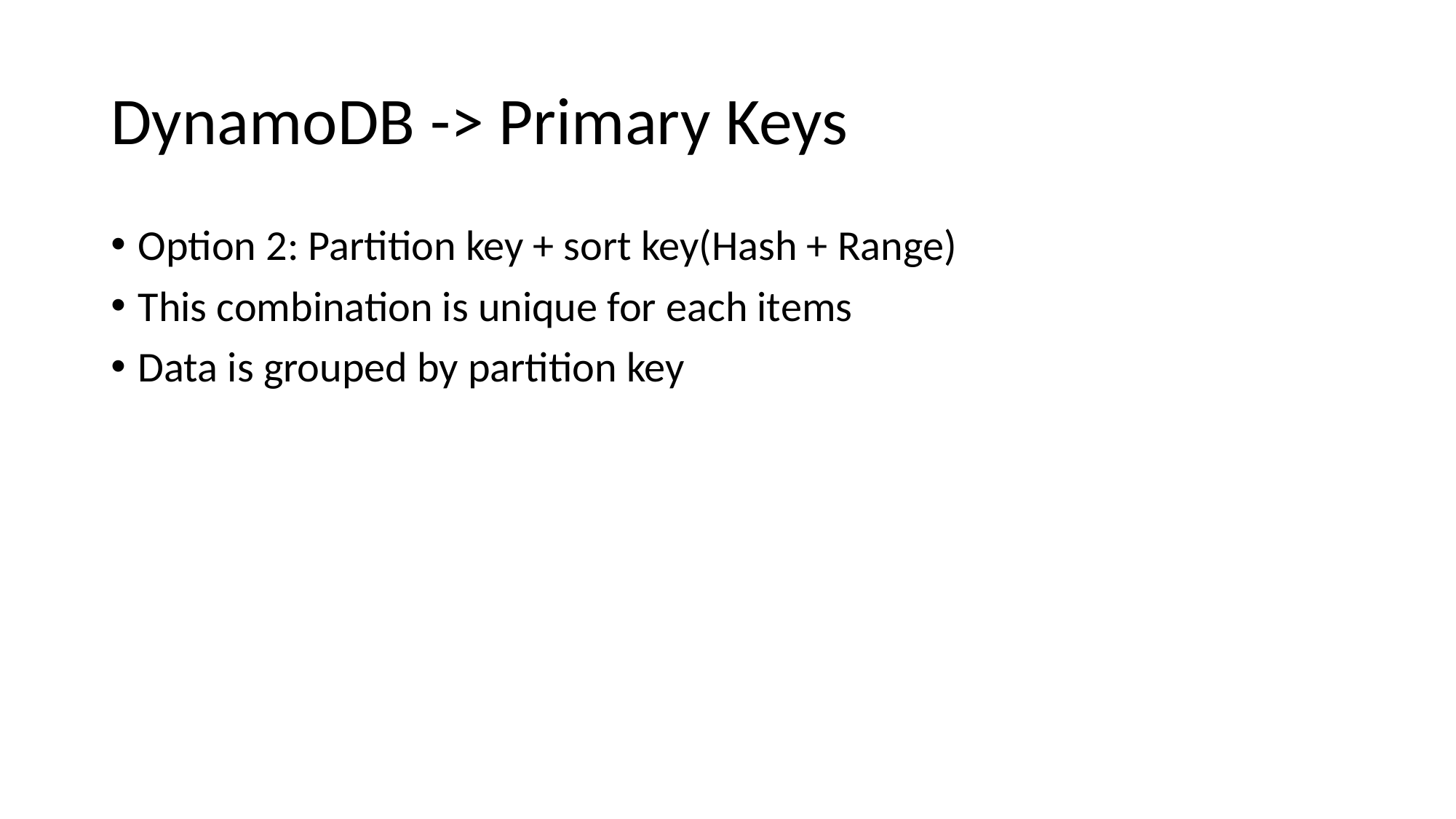

# DynamoDB -> Primary Keys
Option 2: Partition key + sort key(Hash + Range)
This combination is unique for each items
Data is grouped by partition key